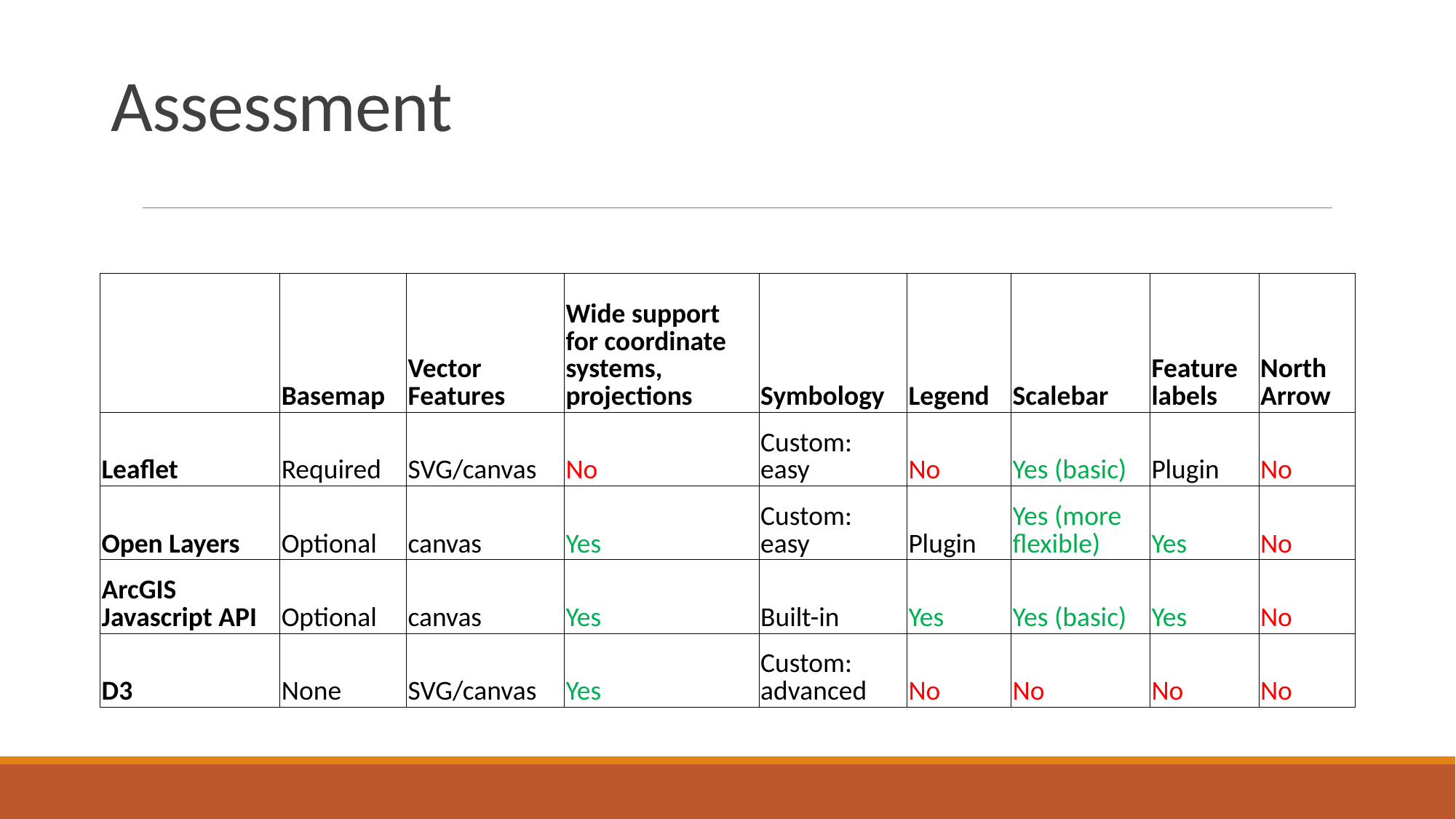

# Assessment
|  | Basemap | Vector Features | Wide support for coordinate systems, projections | Symbology | Legend | Scalebar | Feature labels | North Arrow |
| --- | --- | --- | --- | --- | --- | --- | --- | --- |
| Leaflet | Required | SVG/canvas | No | Custom: easy | No | Yes (basic) | Plugin | No |
| Open Layers | Optional | canvas | Yes | Custom: easy | Plugin | Yes (more flexible) | Yes | No |
| ArcGIS Javascript API | Optional | canvas | Yes | Built-in | Yes | Yes (basic) | Yes | No |
| D3 | None | SVG/canvas | Yes | Custom: advanced | No | No | No | No |